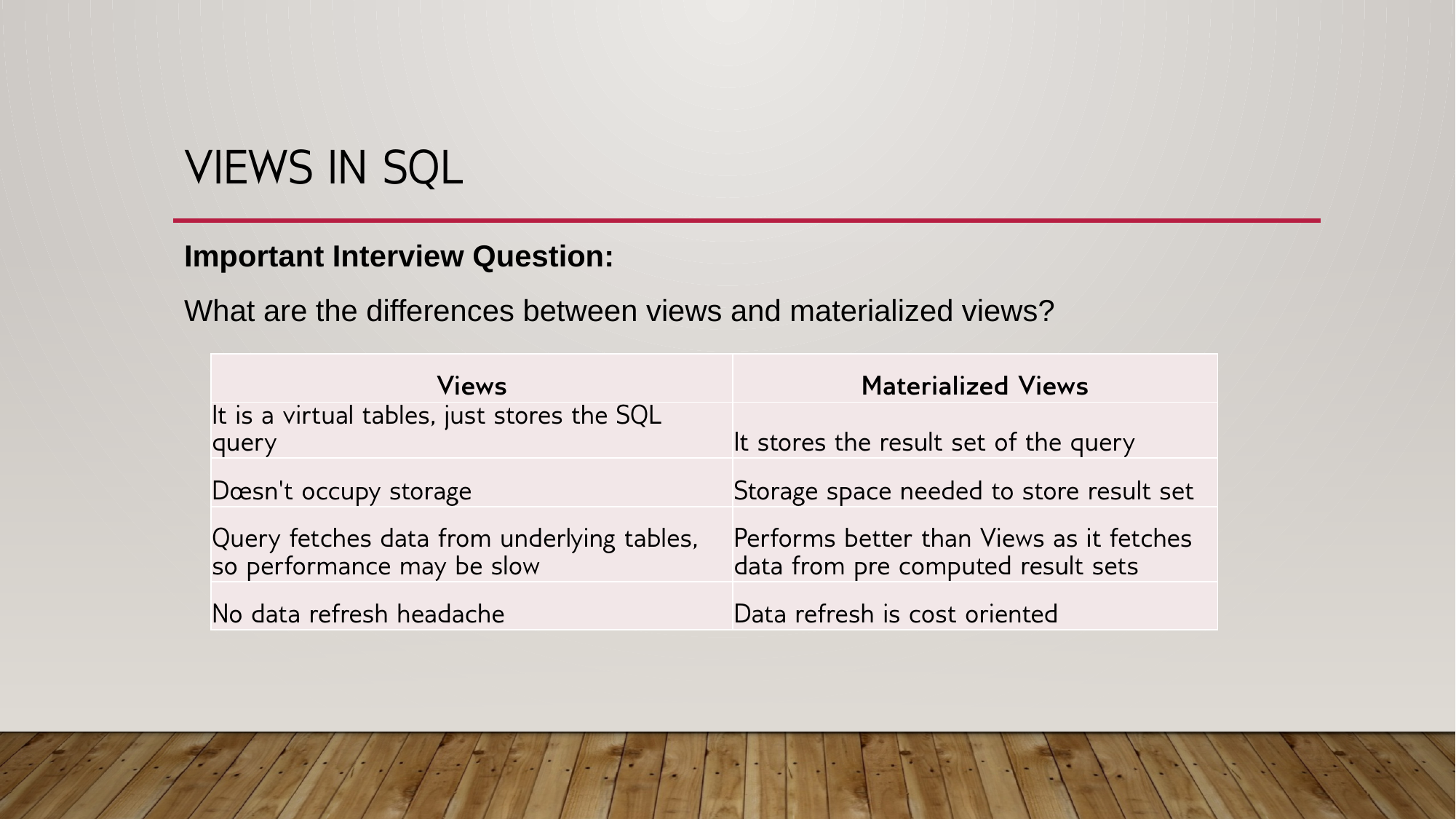

# VIEWS in SQL
Important Interview Question:
What are the differences between views and materialized views?

| Views | Materialized Views |
| --- | --- |
| It is a virtual tables, just stores the SQL query | It stores the result set of the query |
| Doesn't occupy storage | Storage space needed to store result set |
| Query fetches data from underlying tables, so performance may be slow | Performs better than Views as it fetches data from pre computed result sets |
| No data refresh headache | Data refresh is cost oriented |